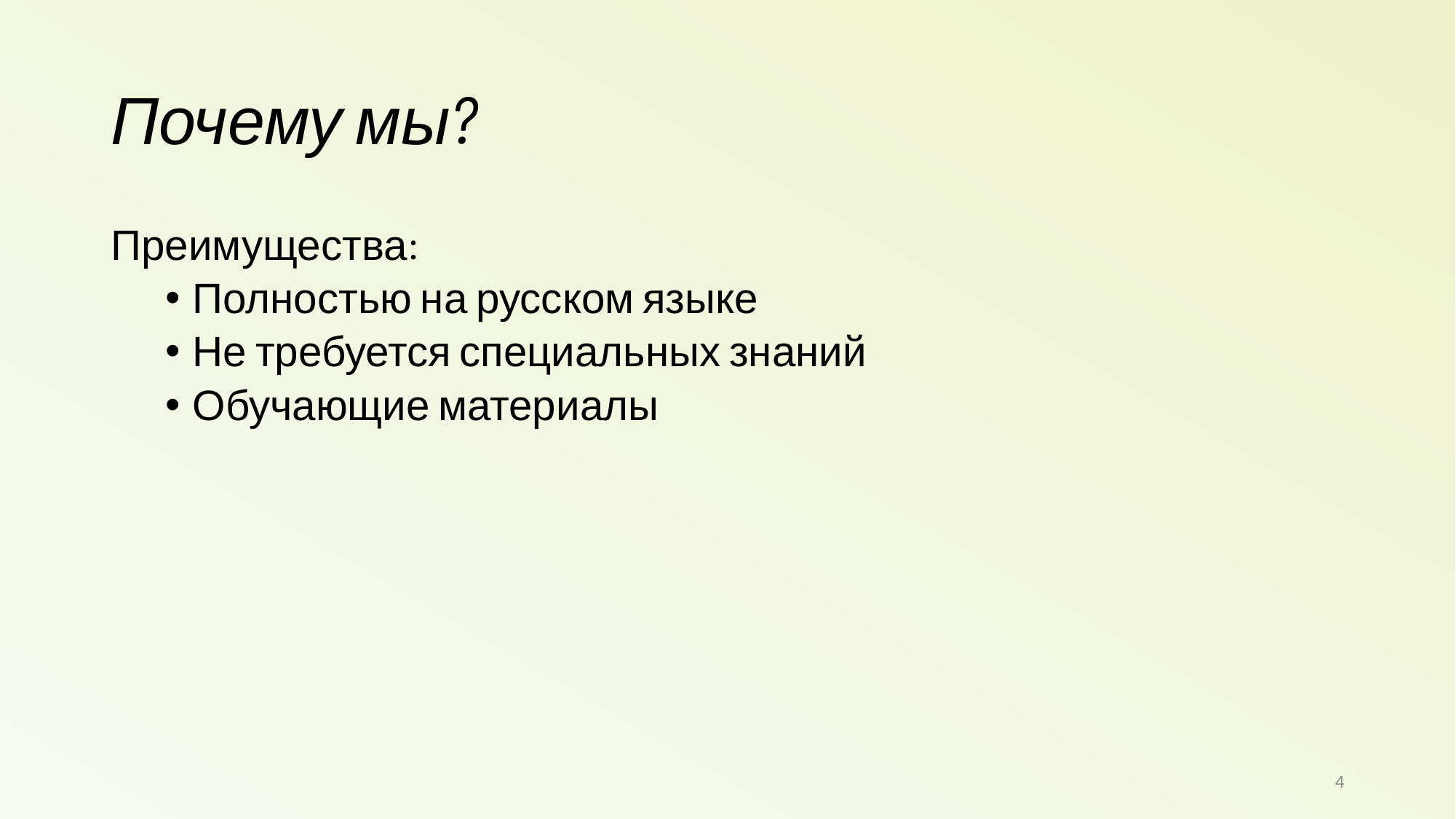

# Почему мы?
Преимущества:
Полностью на русском языке
Не требуется специальных знаний
Обучающие материалы
4